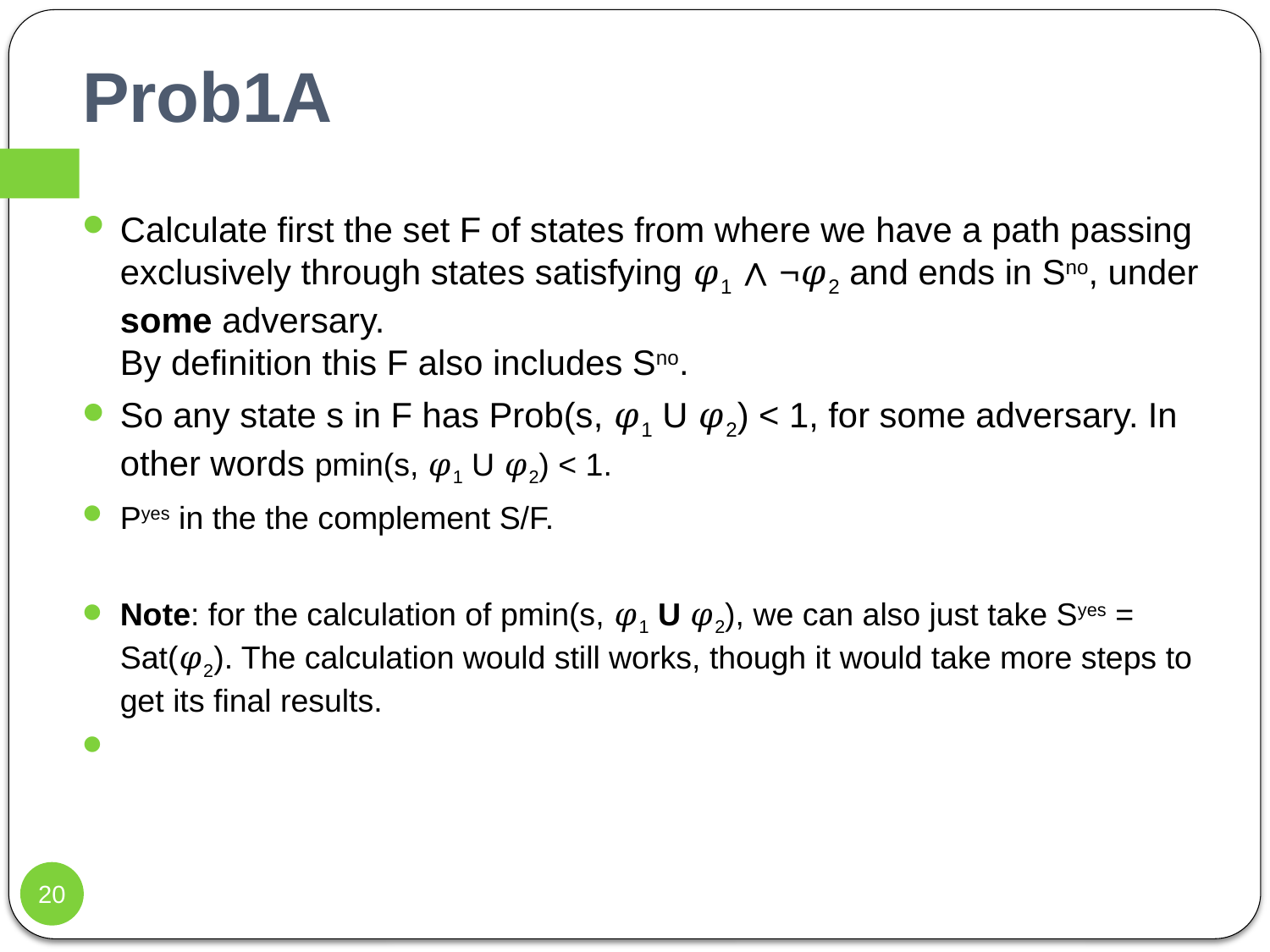

# Prob1A
Calculate first the set F of states from where we have a path passing exclusively through states satisfying 𝜑1 ∧ ¬𝜑2 and ends in Sno, under some adversary.
By definition this F also includes Sno.
So any state s in F has Prob(s, 𝜑1 U 𝜑2) < 1, for some adversary. In other words pmin(s, 𝜑1 U 𝜑2) < 1.
Pyes in the the complement S/F.

Note: for the calculation of pmin(s, 𝜑1 U 𝜑2), we can also just take Syes = Sat(𝜑2). The calculation would still works, though it would take more steps to get its final results.

20